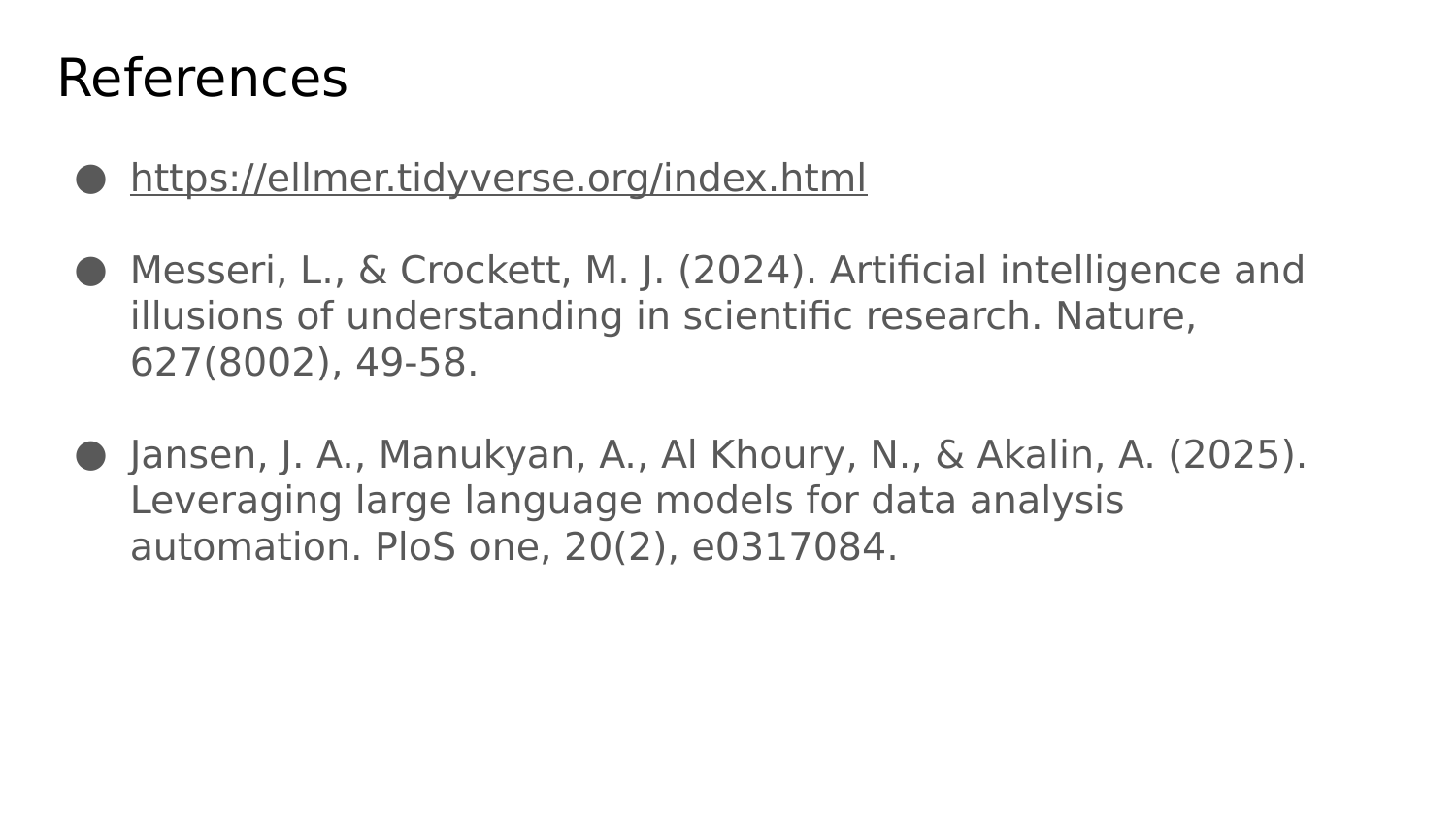

References

https://ellmer.tidyverse.org/index.html
Messeri, L., & Crockett, M. J. (2024). Artificial intelligence and illusions of understanding in scientific research. Nature, 627(8002), 49-58.
Jansen, J. A., Manukyan, A., Al Khoury, N., & Akalin, A. (2025). Leveraging large language models for data analysis automation. PloS one, 20(2), e0317084.